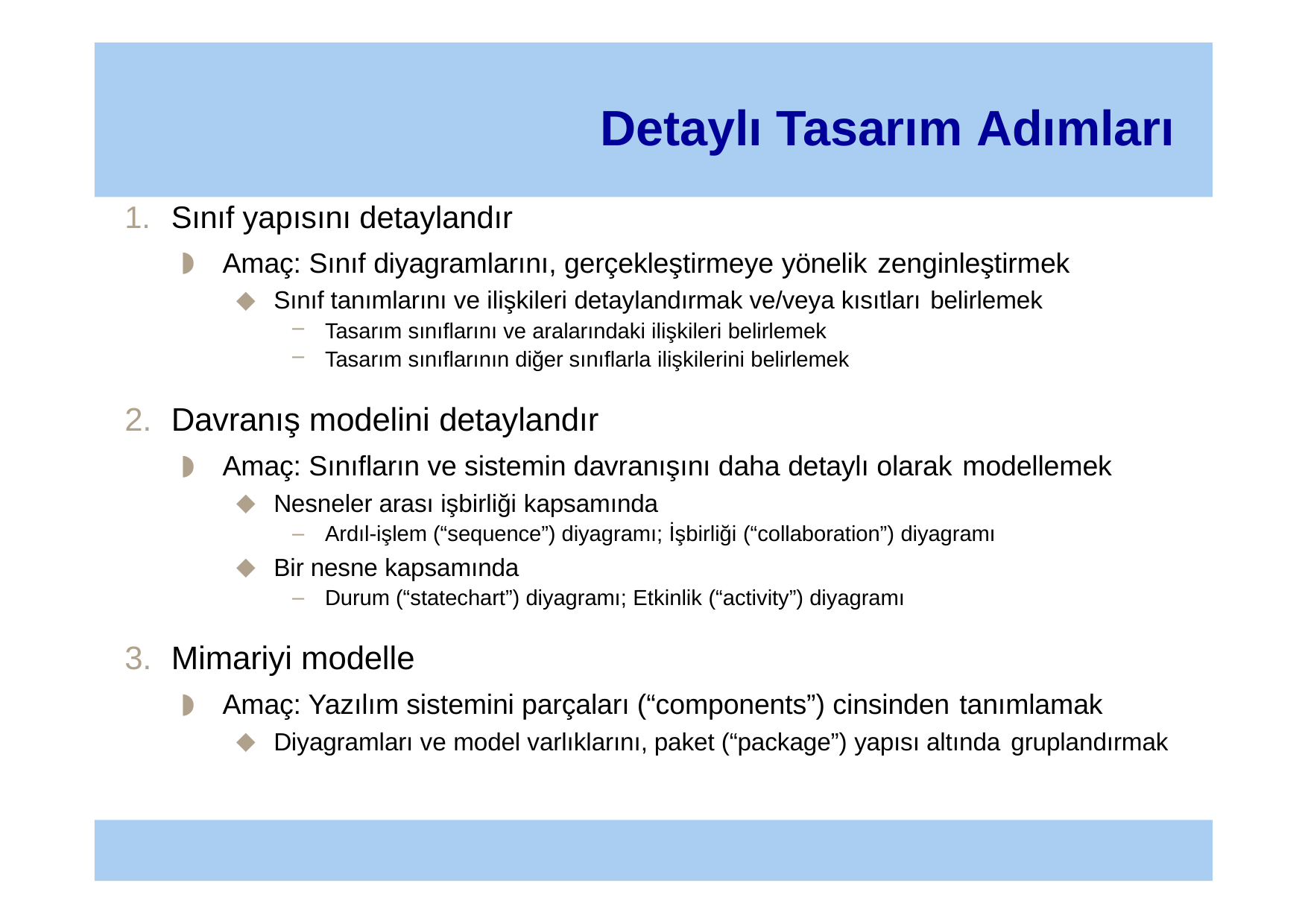

# Detaylı Tasarım Adımları
Sınıf yapısını detaylandır
Amaç: Sınıf diyagramlarını, gerçekleştirmeye yönelik zenginleştirmek
Sınıf tanımlarını ve ilişkileri detaylandırmak ve/veya kısıtları belirlemek
Tasarım sınıflarını ve aralarındaki ilişkileri belirlemek
Tasarım sınıflarının diğer sınıflarla ilişkilerini belirlemek

Davranış modelini detaylandır
Amaç: Sınıfların ve sistemin davranışını daha detaylı olarak modellemek
Nesneler arası işbirliği kapsamında
Ardıl-işlem (“sequence”) diyagramı; İşbirliği (“collaboration”) diyagramı
Bir nesne kapsamında
Durum (“statechart”) diyagramı; Etkinlik (“activity”) diyagramı

Mimariyi modelle
Amaç: Yazılım sistemini parçaları (“components”) cinsinden tanımlamak
Diyagramları ve model varlıklarını, paket (“package”) yapısı altında gruplandırmak